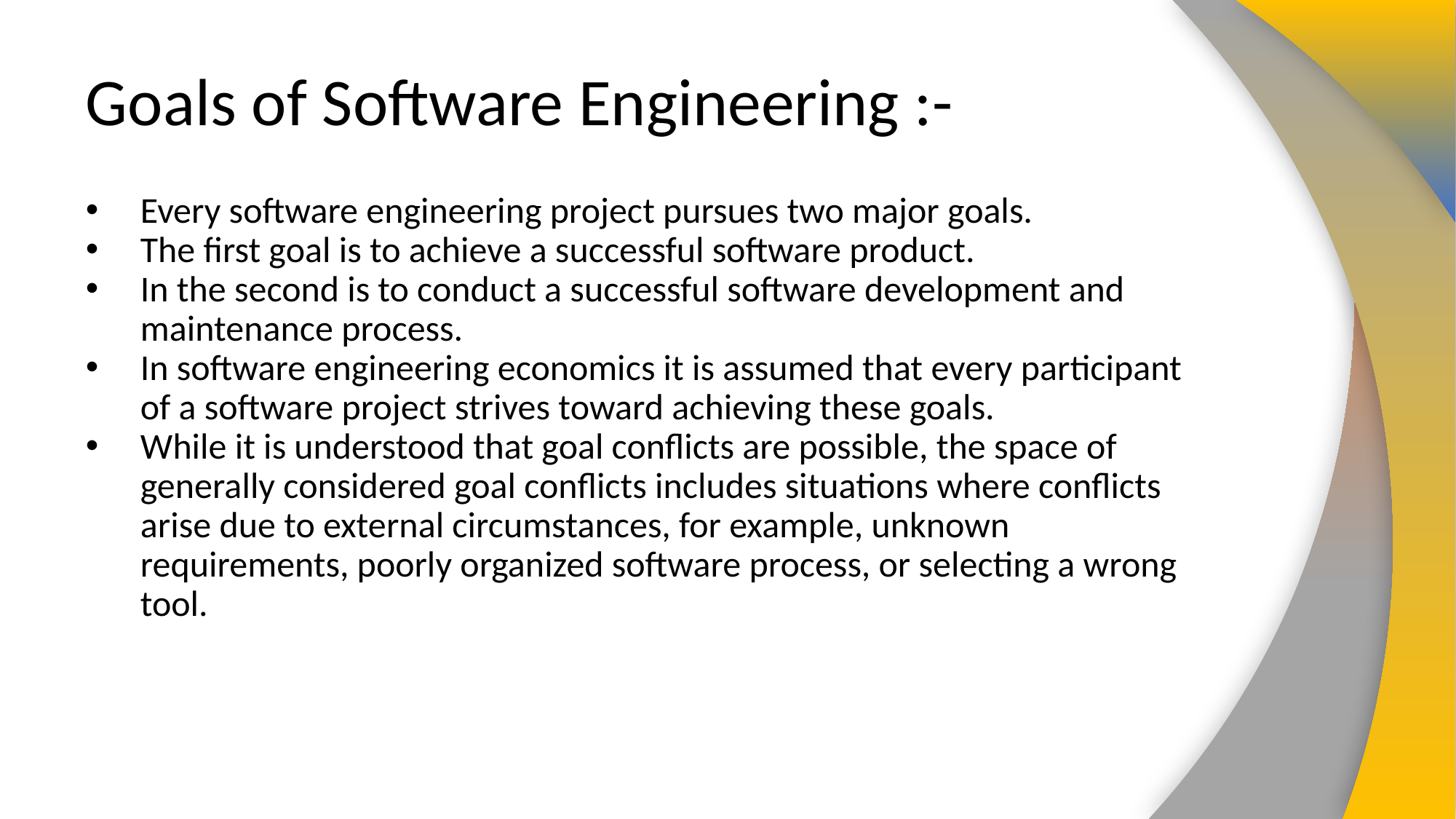

# Goals of Software Engineering :-
Every software engineering project pursues two major goals.
The first goal is to achieve a successful software product.
In the second is to conduct a successful software development and maintenance process.
In software engineering economics it is assumed that every participant of a software project strives toward achieving these goals.
While it is understood that goal conflicts are possible, the space of generally considered goal conflicts includes situations where conflicts arise due to external circumstances, for example, unknown requirements, poorly organized software process, or selecting a wrong tool.

21